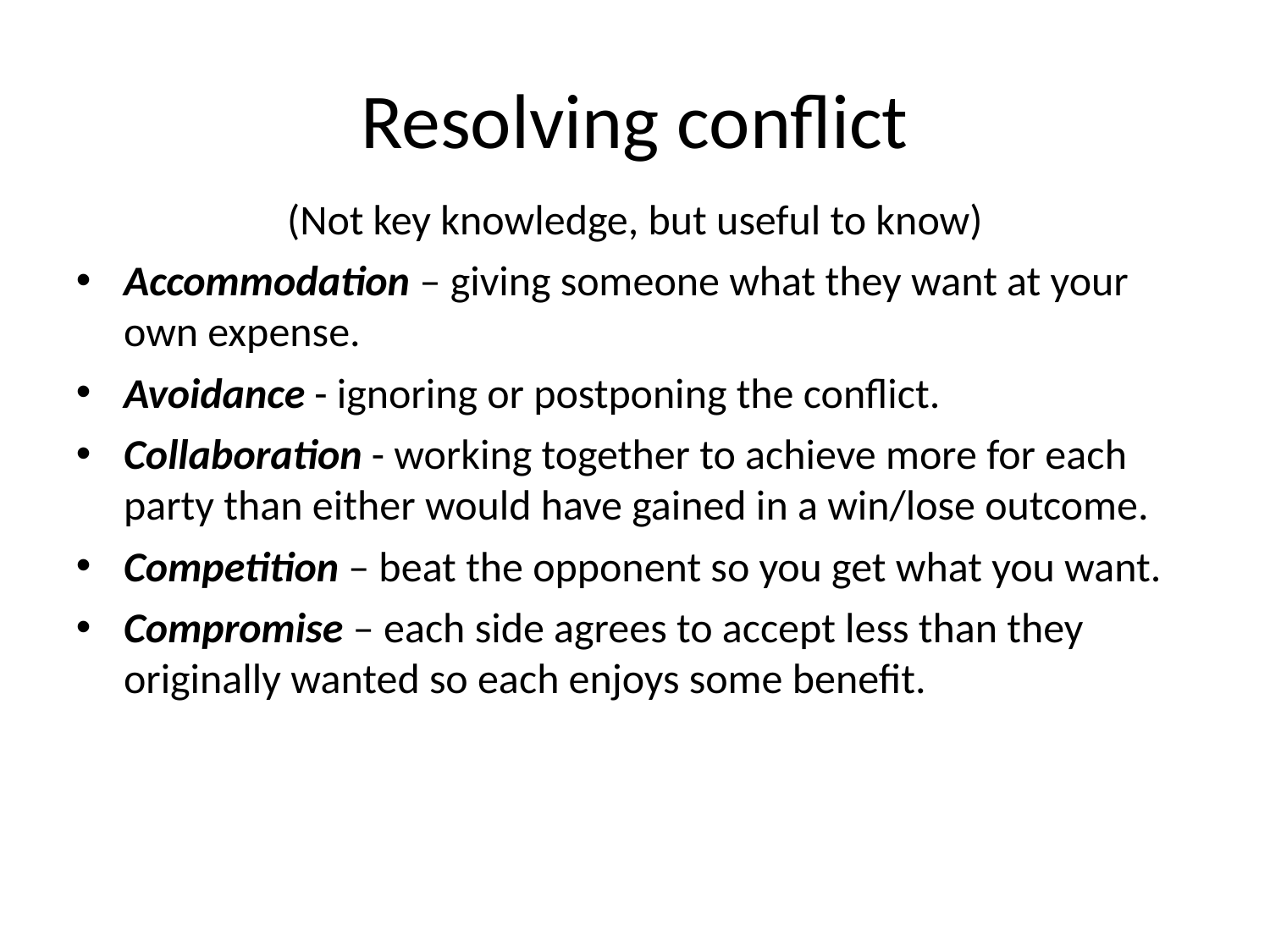

# Resolving conflict
(Not key knowledge, but useful to know)
Accommodation – giving someone what they want at your own expense.
Avoidance - ignoring or postponing the conflict.
Collaboration - working together to achieve more for each party than either would have gained in a win/lose outcome.
Competition – beat the opponent so you get what you want.
Compromise – each side agrees to accept less than they originally wanted so each enjoys some benefit.